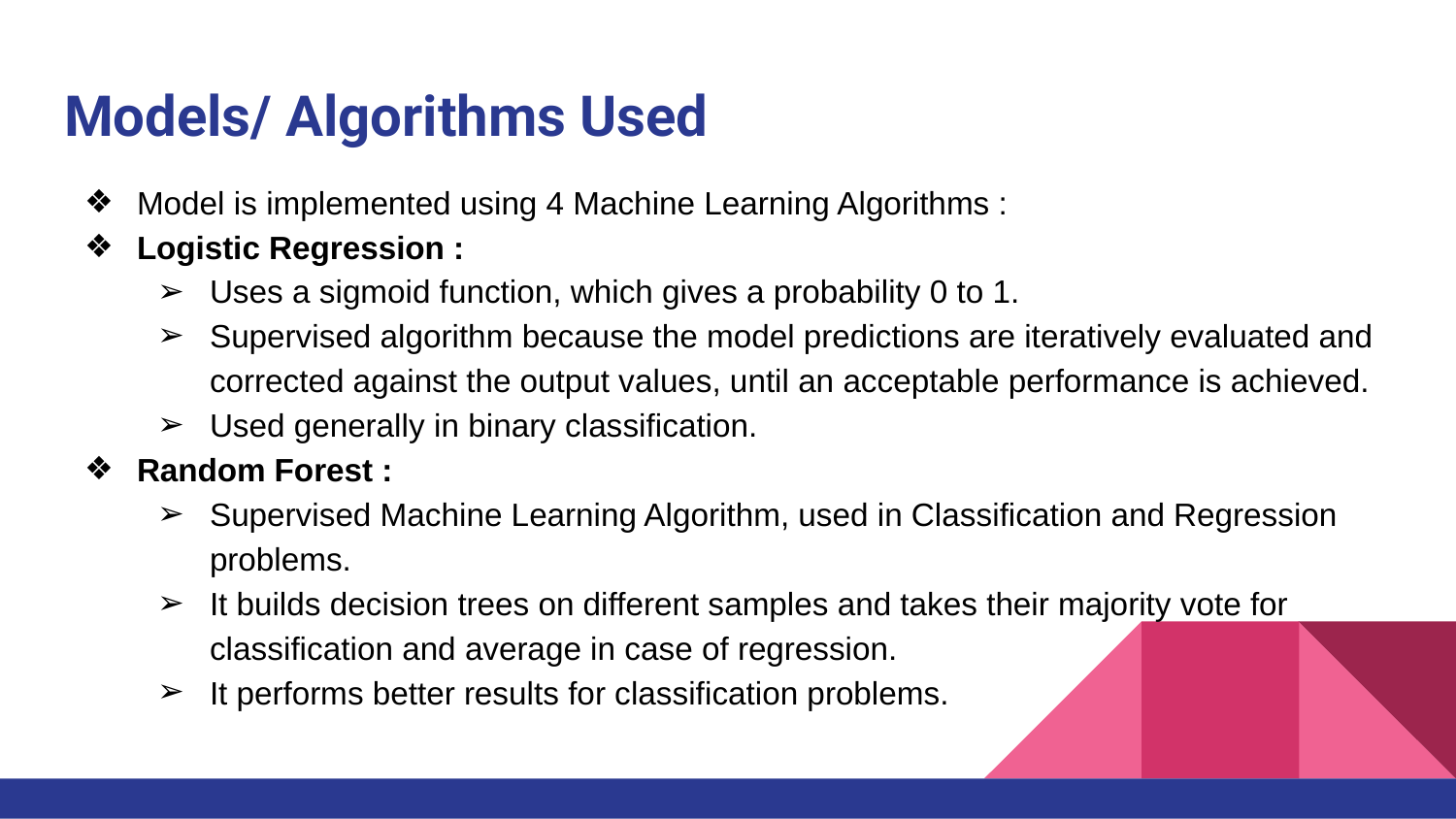

# Models/ Algorithms Used
Model is implemented using 4 Machine Learning Algorithms :
Logistic Regression :
Uses a sigmoid function, which gives a probability 0 to 1.
Supervised algorithm because the model predictions are iteratively evaluated and corrected against the output values, until an acceptable performance is achieved.
Used generally in binary classification.
Random Forest :
Supervised Machine Learning Algorithm, used in Classification and Regression problems.
It builds decision trees on different samples and takes their majority vote for classification and average in case of regression.
It performs better results for classification problems.